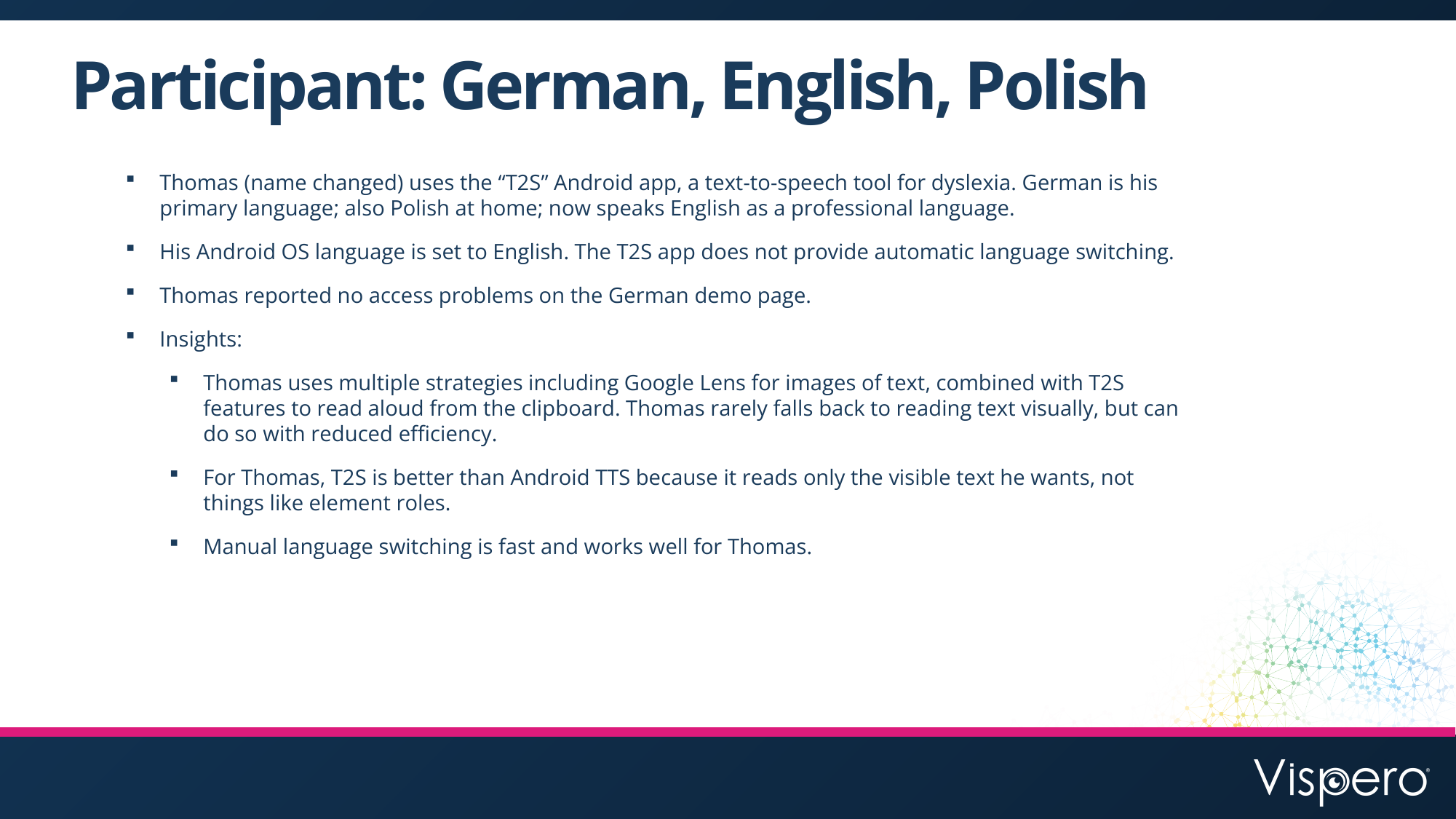

# Participant: German, English, Polish
Thomas (name changed) uses the “T2S” Android app, a text-to-speech tool for dyslexia. German is his primary language; also Polish at home; now speaks English as a professional language.
His Android OS language is set to English. The T2S app does not provide automatic language switching.
Thomas reported no access problems on the German demo page.
Insights:
Thomas uses multiple strategies including Google Lens for images of text, combined with T2S features to read aloud from the clipboard. Thomas rarely falls back to reading text visually, but can do so with reduced efficiency.
For Thomas, T2S is better than Android TTS because it reads only the visible text he wants, not things like element roles.
Manual language switching is fast and works well for Thomas.